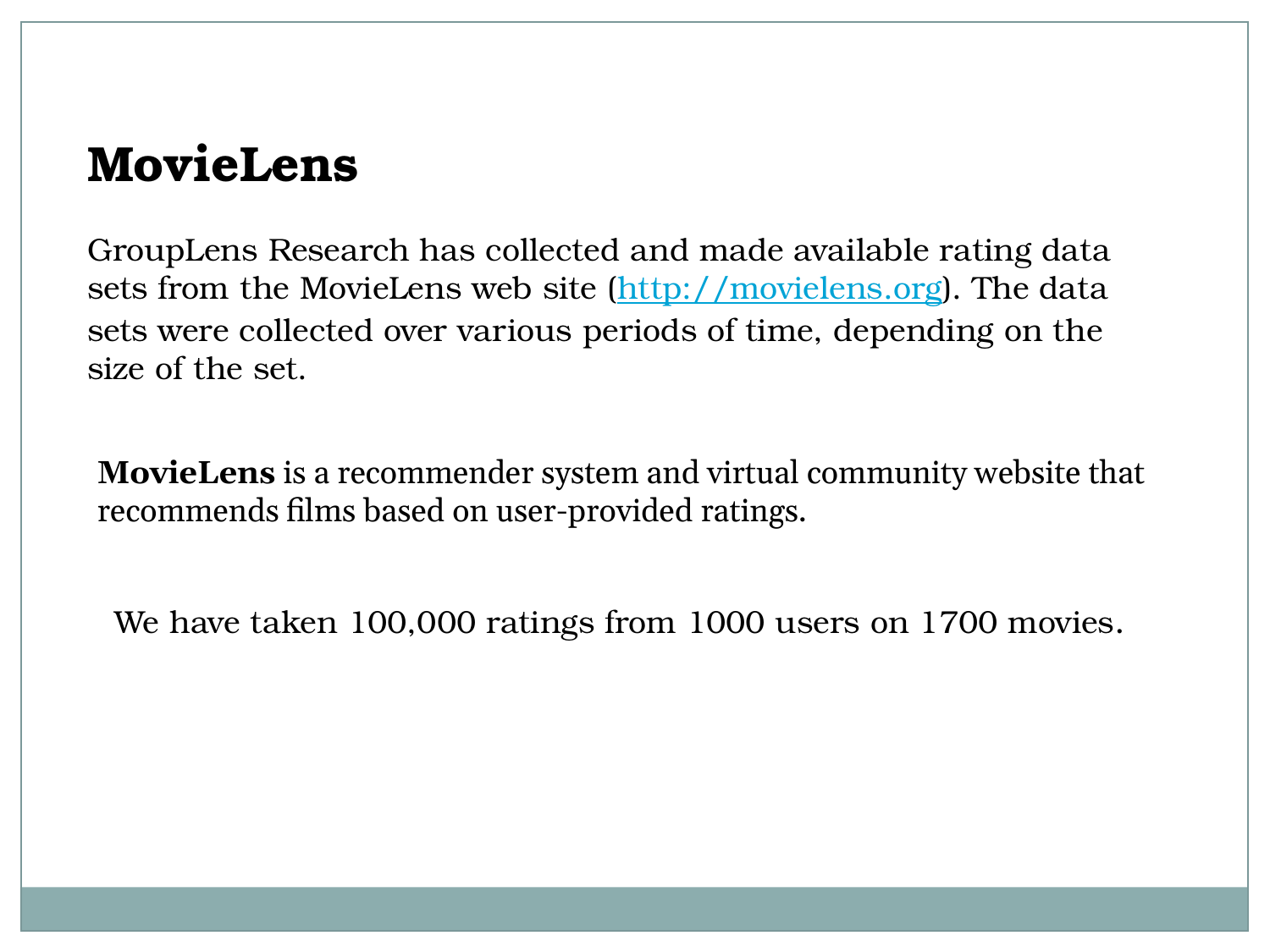

MovieLens

GroupLens Research has collected and made available rating data sets from the MovieLens web site (http://movielens.org). The data sets were collected over various periods of time, depending on the size of the set.
MovieLens is a recommender system and virtual community website that recommends films based on user-provided ratings.
We have taken 100,000 ratings from 1000 users on 1700 movies.